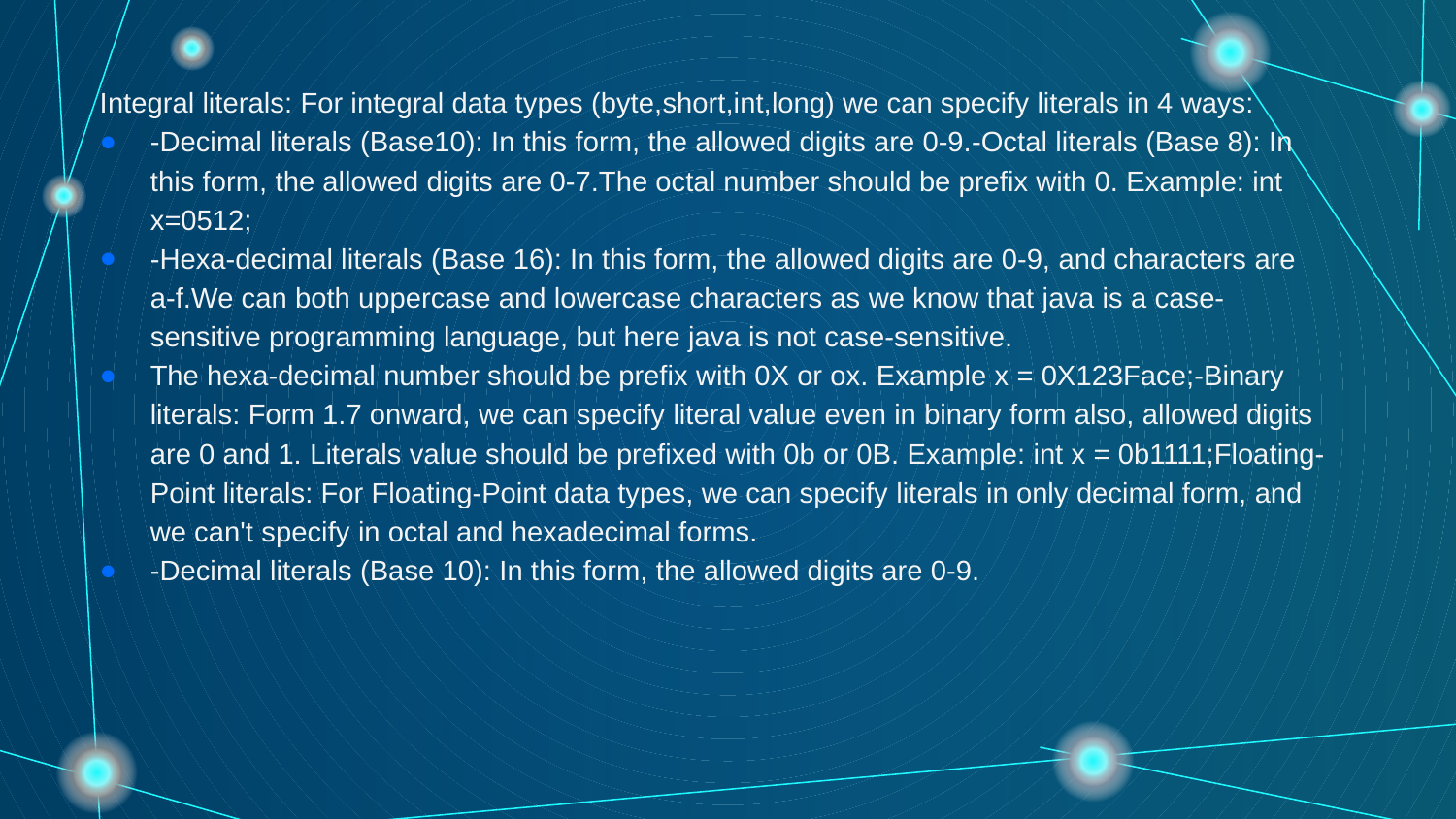

Integral literals: For integral data types (byte,short,int,long) we can specify literals in 4 ways:
-Decimal literals (Base10): In this form, the allowed digits are 0-9.-Octal literals (Base 8): In this form, the allowed digits are 0-7.The octal number should be prefix with 0. Example: int x=0512;
-Hexa-decimal literals (Base 16): In this form, the allowed digits are 0-9, and characters are a-f.We can both uppercase and lowercase characters as we know that java is a case-sensitive programming language, but here java is not case-sensitive.
The hexa-decimal number should be prefix with 0X or ox. Example x = 0X123Face;-Binary literals: Form 1.7 onward, we can specify literal value even in binary form also, allowed digits are 0 and 1. Literals value should be prefixed with 0b or 0B. Example: int x = 0b1111;Floating-Point literals: For Floating-Point data types, we can specify literals in only decimal form, and we can't specify in octal and hexadecimal forms.
-Decimal literals (Base 10): In this form, the allowed digits are 0-9.